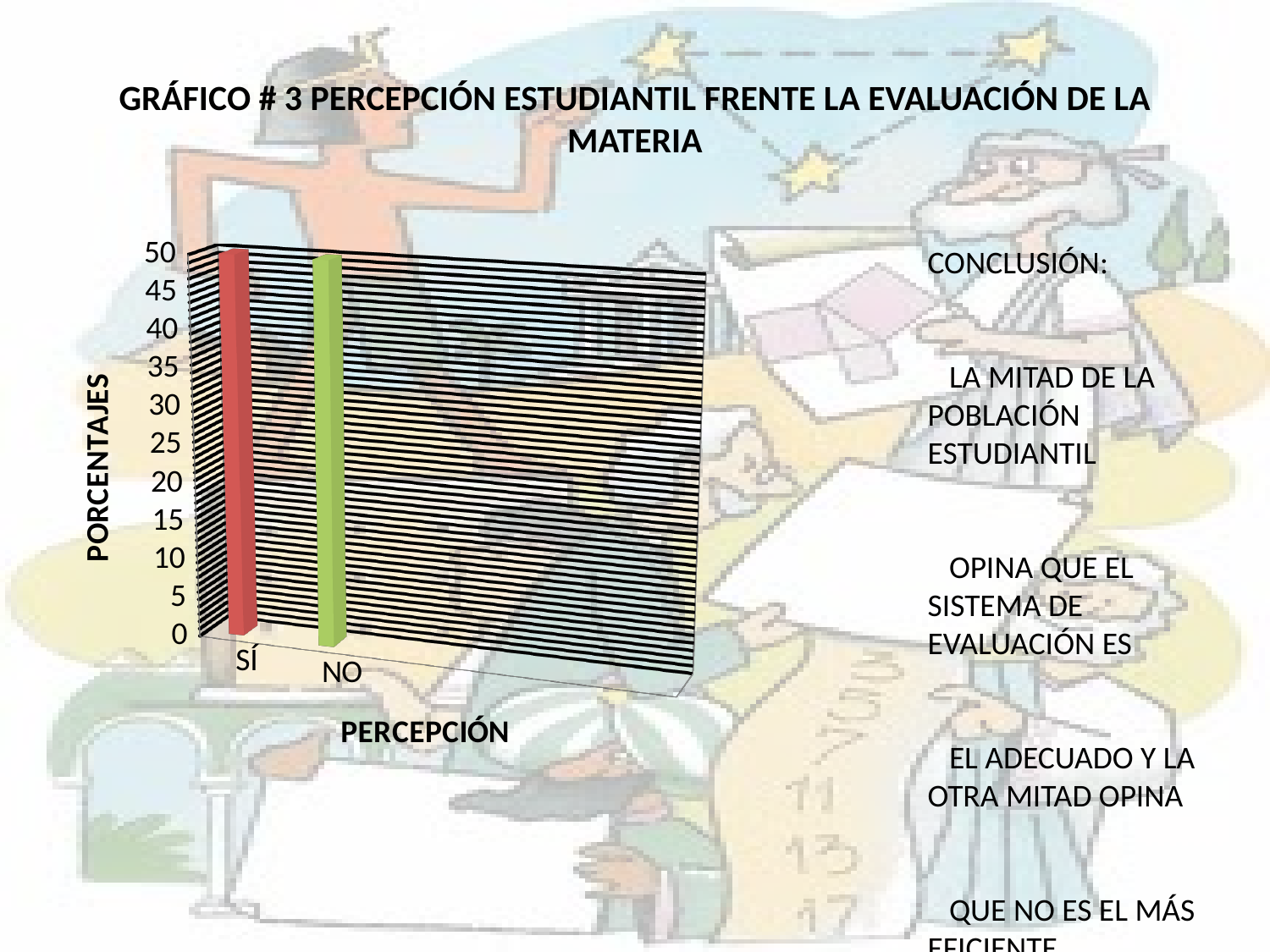

# GRÁFICO # 3 PERCEPCIÓN ESTUDIANTIL FRENTE LA EVALUACIÓN DE LA MATERIA

[unsupported chart]

CONCLUSIÓN:
                                                                                       LA MITAD DE LA POBLACIÓN ESTUDIANTIL
                                                                                       OPINA QUE EL SISTEMA DE EVALUACIÓN ES
                                                                                       EL ADECUADO Y LA OTRA MITAD OPINA
                                                                                       QUE NO ES EL MÁS EFICIENTE